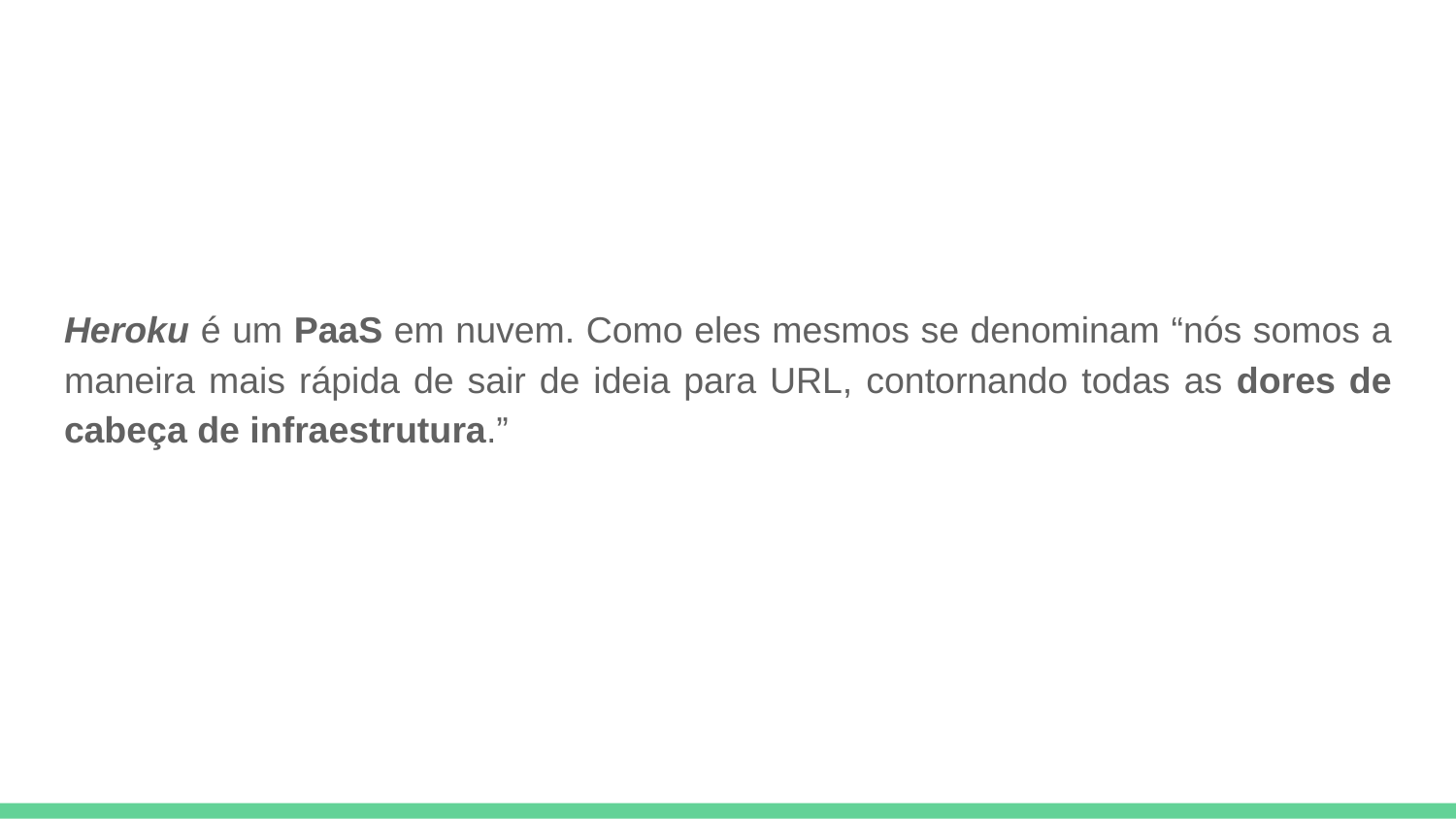

Heroku é um PaaS em nuvem. Como eles mesmos se denominam “nós somos a maneira mais rápida de sair de ideia para URL, contornando todas as dores de cabeça de infraestrutura.”